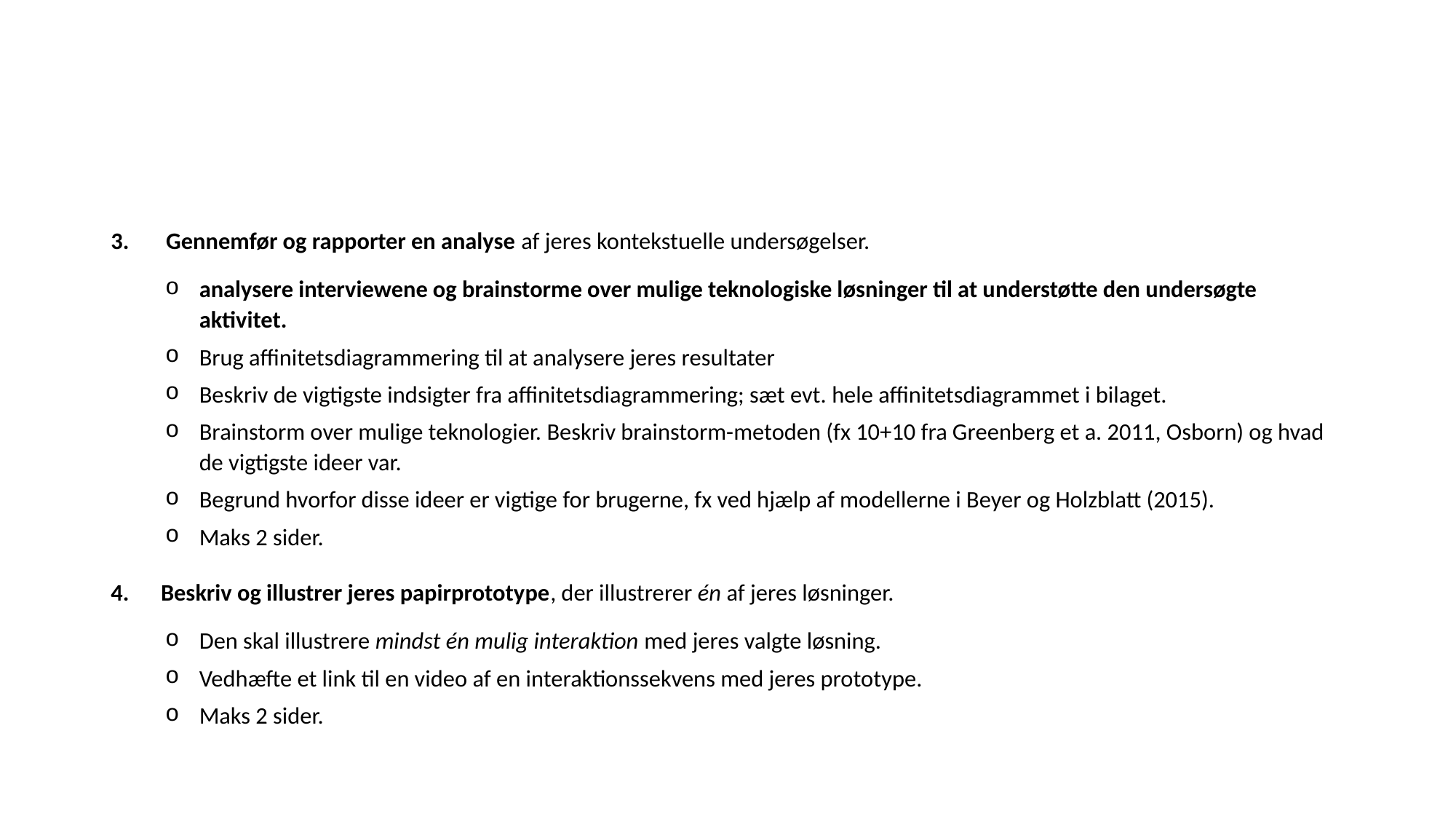

#
3.       Gennemfør og rapporter en analyse af jeres kontekstuelle undersøgelser.
analysere interviewene og brainstorme over mulige teknologiske løsninger til at understøtte den undersøgte aktivitet.
Brug affinitetsdiagrammering til at analysere jeres resultater
Beskriv de vigtigste indsigter fra affinitetsdiagrammering; sæt evt. hele affinitetsdiagrammet i bilaget.
Brainstorm over mulige teknologier. Beskriv brainstorm-metoden (fx 10+10 fra Greenberg et a. 2011, Osborn) og hvad de vigtigste ideer var.
Begrund hvorfor disse ideer er vigtige for brugerne, fx ved hjælp af modellerne i Beyer og Holzblatt (2015).
Maks 2 sider.
4.      Beskriv og illustrer jeres papirprototype, der illustrerer én af jeres løsninger.
Den skal illustrere mindst én mulig interaktion med jeres valgte løsning.
Vedhæfte et link til en video af en interaktionssekvens med jeres prototype.
Maks 2 sider.